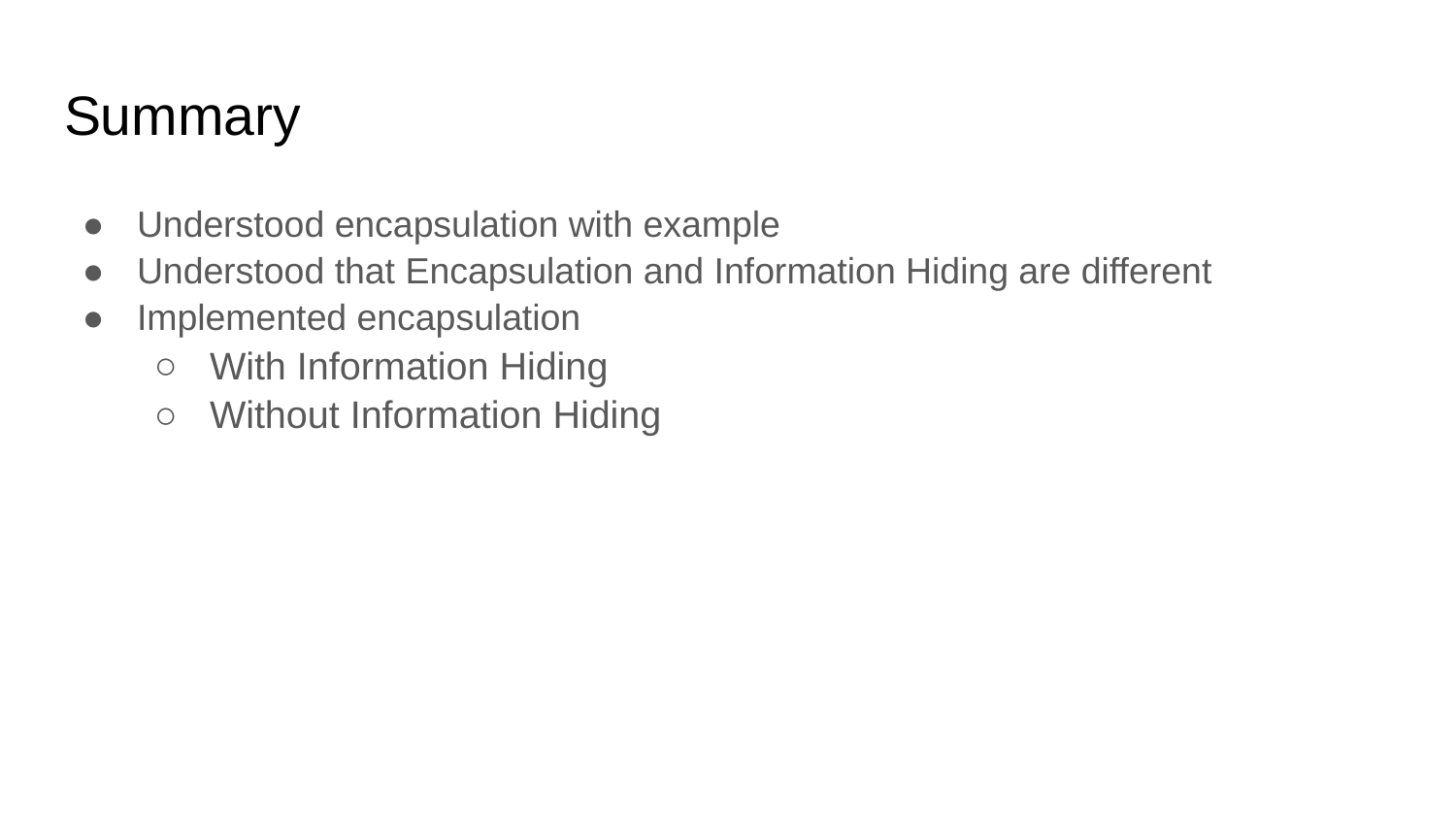

# Summary
Understood encapsulation with example
Understood that Encapsulation and Information Hiding are different
Implemented encapsulation
With Information Hiding
Without Information Hiding